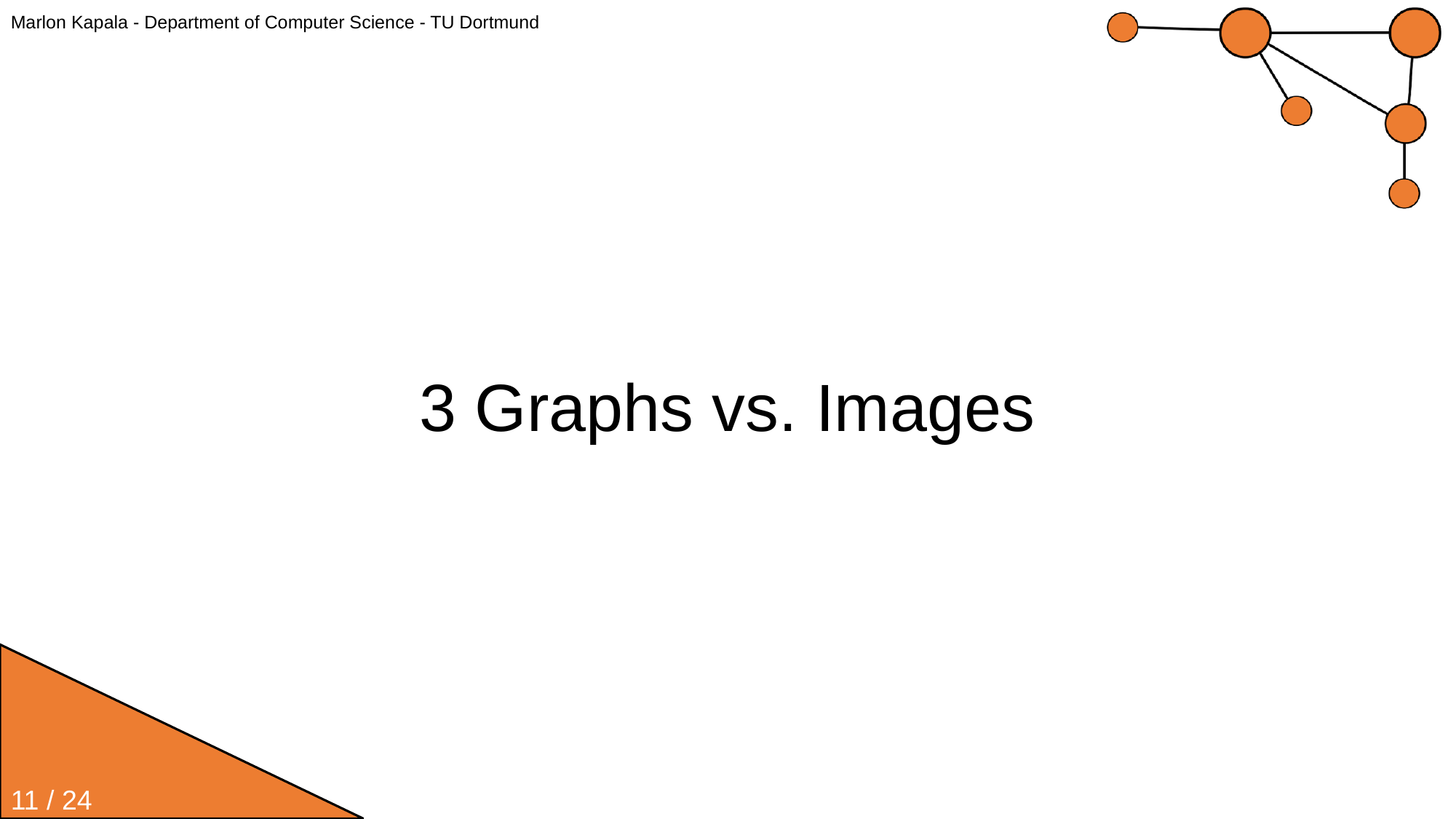

Marlon Kapala - Department of Computer Science - TU Dortmund
# 3 Graphs vs. Images

11 / 24